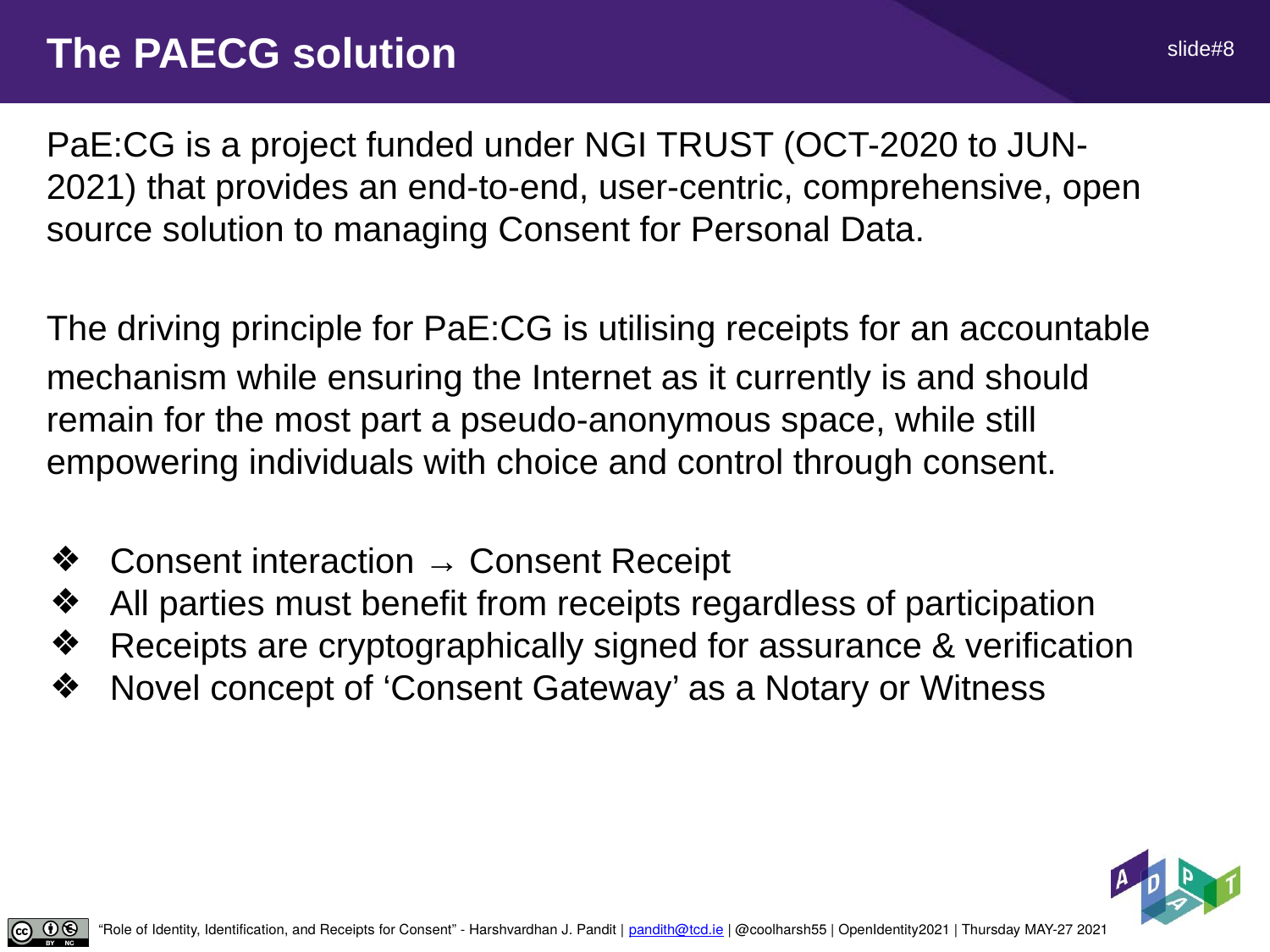

# The PAECG solution
PaE:CG is a project funded under NGI TRUST (OCT-2020 to JUN-2021) that provides an end-to-end, user-centric, comprehensive, open source solution to managing Consent for Personal Data.

The driving principle for PaE:CG is utilising receipts for an accountable
mechanism while ensuring the Internet as it currently is and should remain for the most part a pseudo-anonymous space, while still empowering individuals with choice and control through consent.

Consent interaction → Consent Receipt
All parties must benefit from receipts regardless of participation
Receipts are cryptographically signed for assurance & verification
Novel concept of ‘Consent Gateway’ as a Notary or Witness